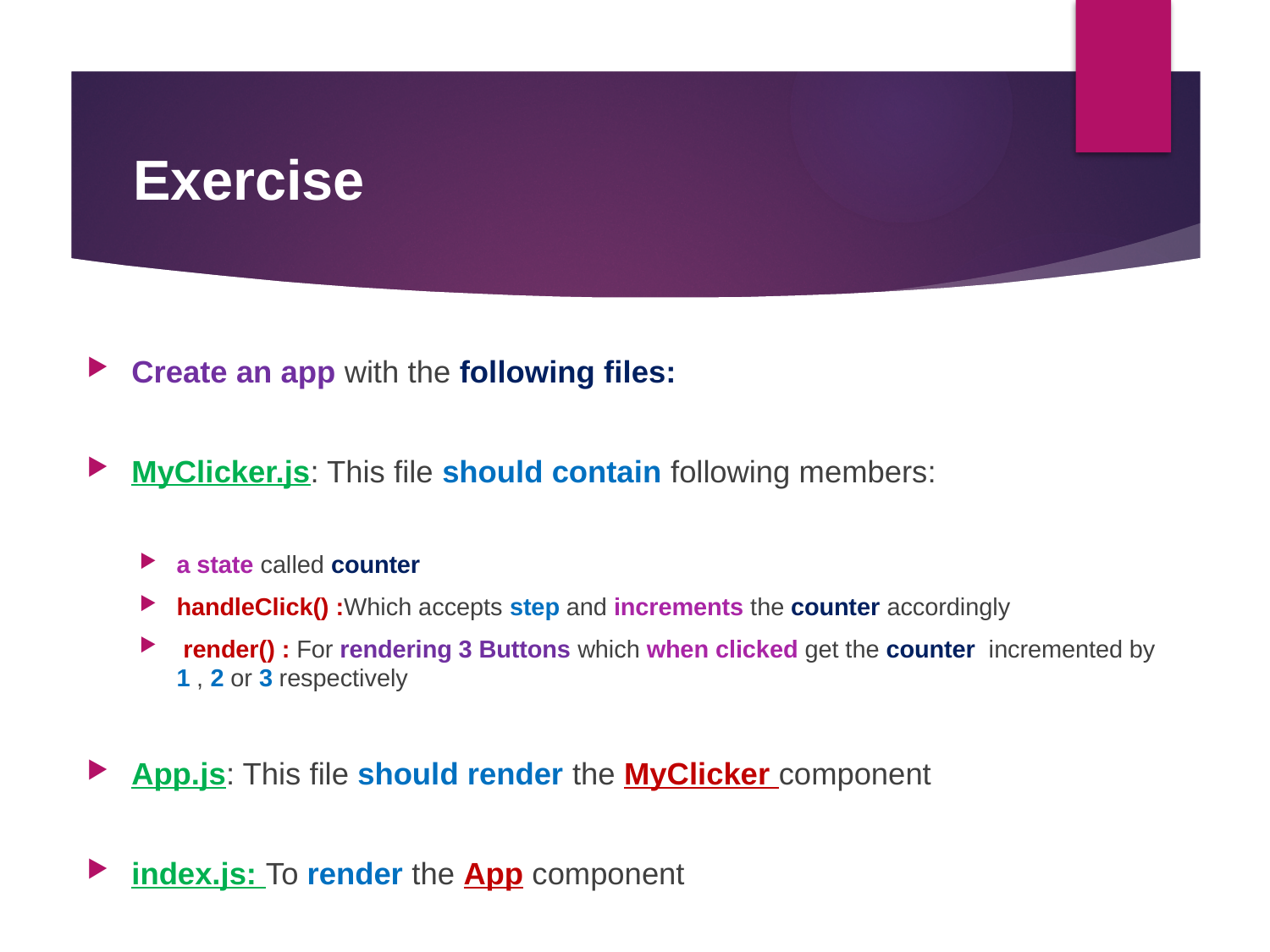

#
Exercise
Create an app with the following files:

MyClicker.js: This file should contain following members:

a state called counter
handleClick() :Which accepts step and increments the counter accordingly
 render() : For rendering 3 Buttons which when clicked get the counter  incremented by 1 , 2 or 3 respectively

App.js: This file should render the MyClicker component

index.js: To render the App component